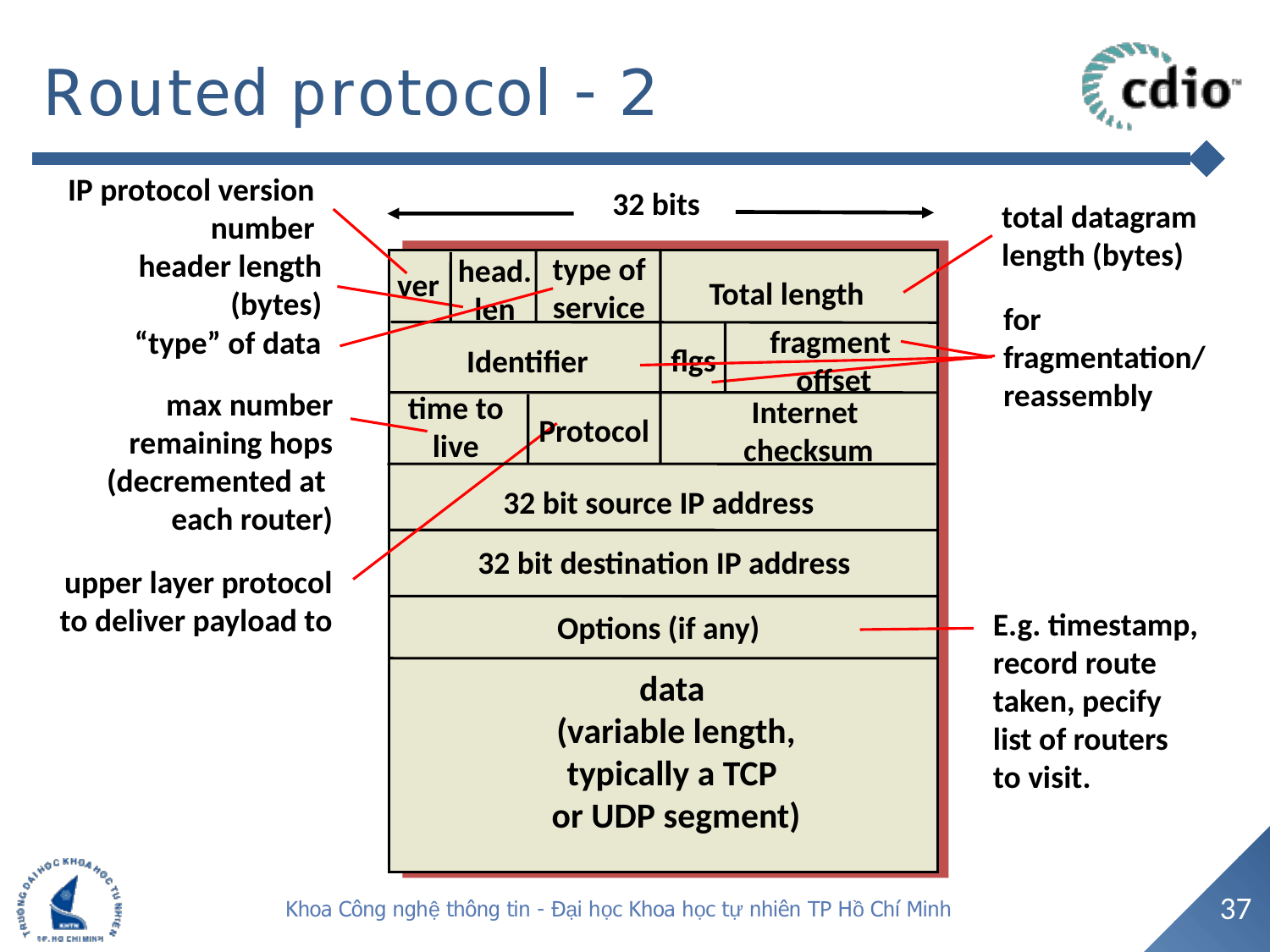

# Routed protocol - 2
IP protocol version
number
32 bits
total datagram
length (bytes)

header length
 (bytes)

type of
service
head.
len

ver
Total length

for
fragmentation/
reassembly
fragment
 offset
“type” of data

flgs
Identifier

max number
remaining hops
(decremented at
each router)
time to
live
Internet
 checksum

Protocol

32 bit source IP address

32 bit destination IP address
upper layer protocol
to deliver payload to

E.g. timestamp,
record route
taken, pecify
list of routers
to visit.
Options (if any)

data
(variable length,
typically a TCP
or UDP segment)
37
Khoa Công nghệ thông tin - Đại học Khoa học tự nhiên TP Hồ Chí Minh